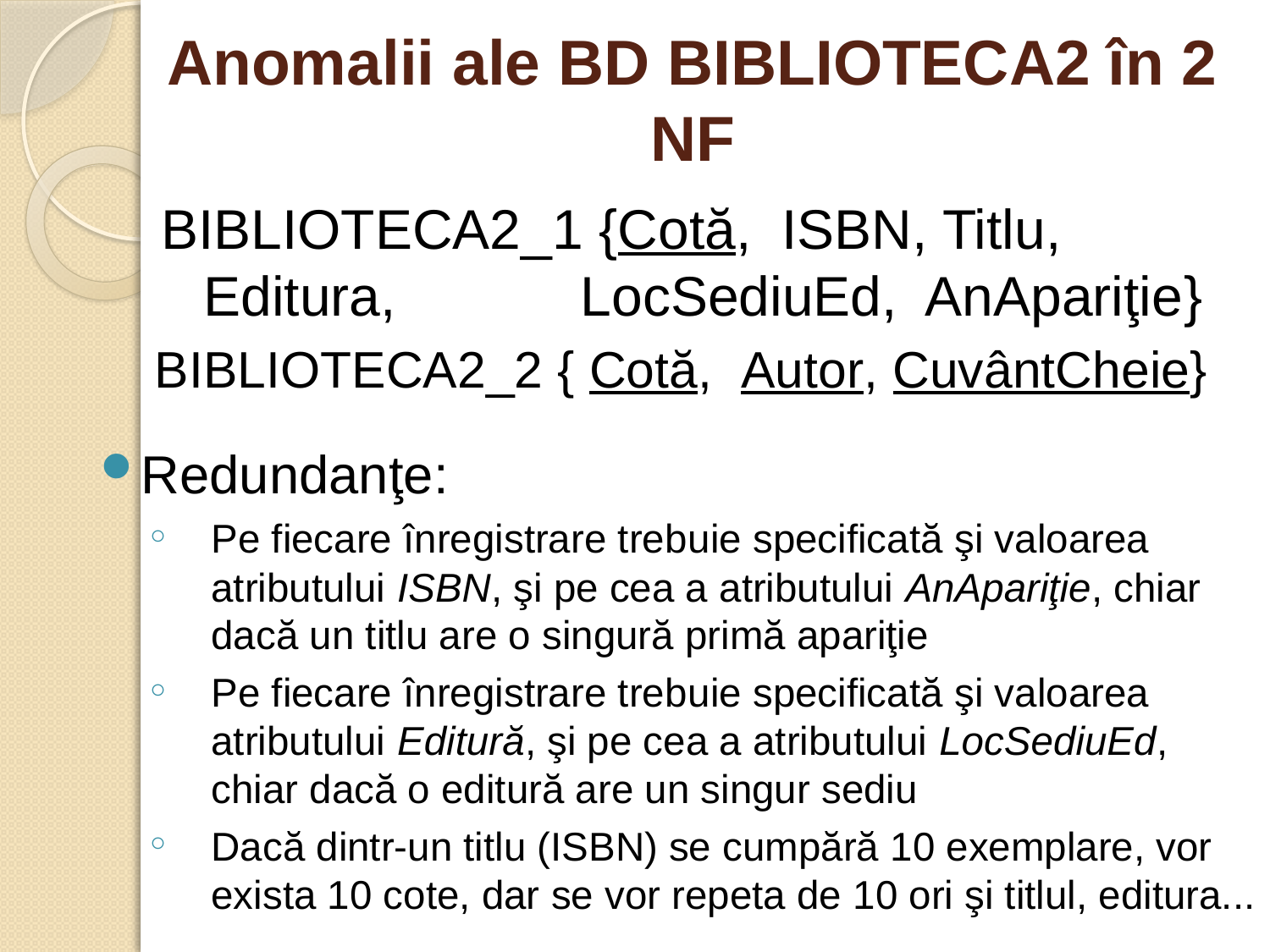

# Anomalii ale BD BIBLIOTECA2 în 2 NF
BIBLIOTECA2_1 {Cotă,  ISBN, Titlu, Editura,    		LocSediuEd,  AnApariţie}
BIBLIOTECA2_2 { Cotă,  Autor, CuvântCheie}
Redundanţe:
Pe fiecare înregistrare trebuie specificată şi valoarea atributului ISBN, şi pe cea a atributului AnApariţie, chiar dacă un titlu are o singură primă apariţie
Pe fiecare înregistrare trebuie specificată şi valoarea atributului Editură, şi pe cea a atributului LocSediuEd, chiar dacă o editură are un singur sediu
Dacă dintr-un titlu (ISBN) se cumpără 10 exemplare, vor exista 10 cote, dar se vor repeta de 10 ori şi titlul, editura...